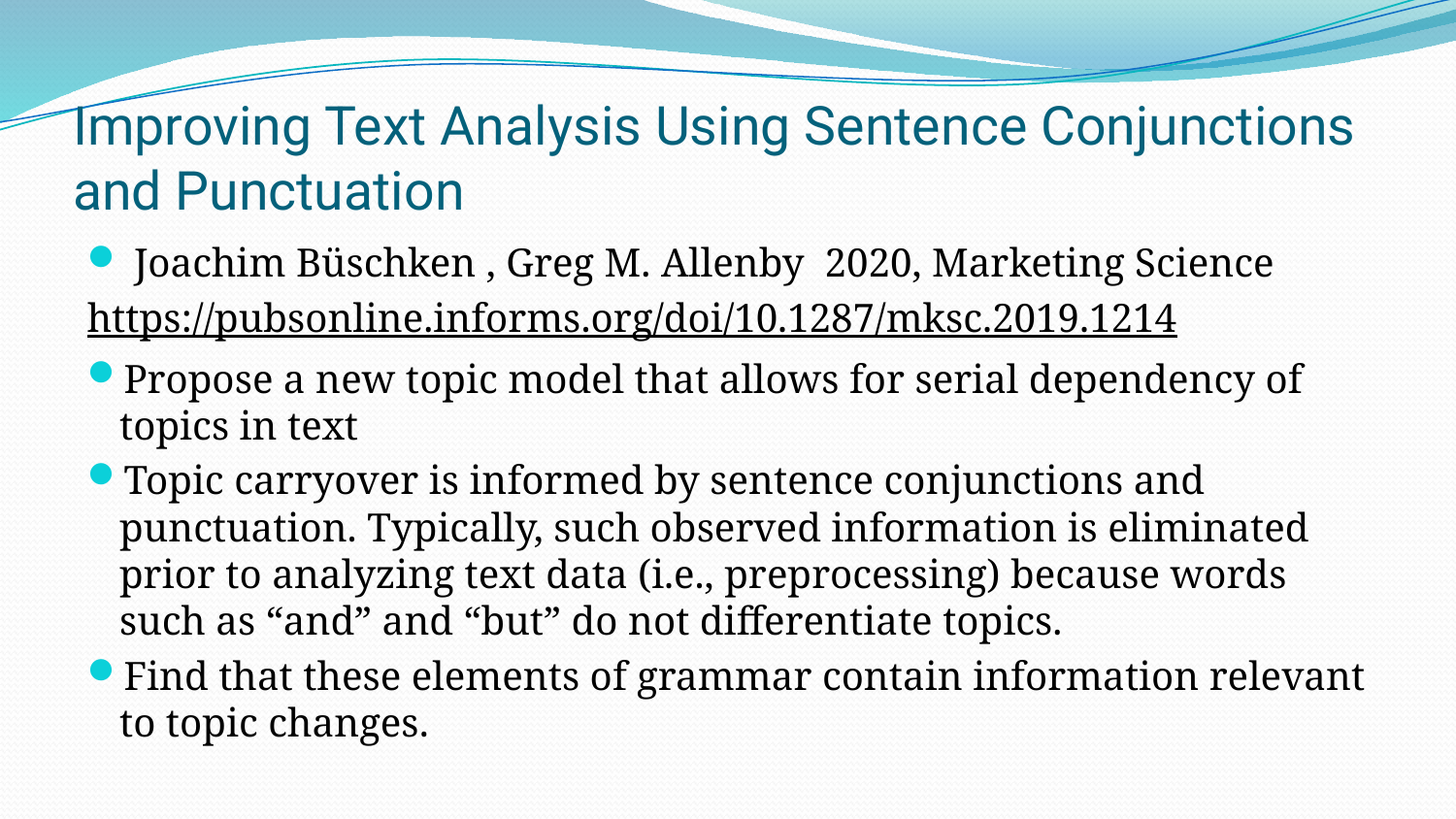

# Improving Text Analysis Using Sentence Conjunctions and Punctuation
 Joachim Büschken , Greg M. Allenby  2020, Marketing Science
https://pubsonline.informs.org/doi/10.1287/mksc.2019.1214
Propose a new topic model that allows for serial dependency of topics in text
Topic carryover is informed by sentence conjunctions and punctuation. Typically, such observed information is eliminated prior to analyzing text data (i.e., preprocessing) because words such as “and” and “but” do not differentiate topics.
Find that these elements of grammar contain information relevant to topic changes.